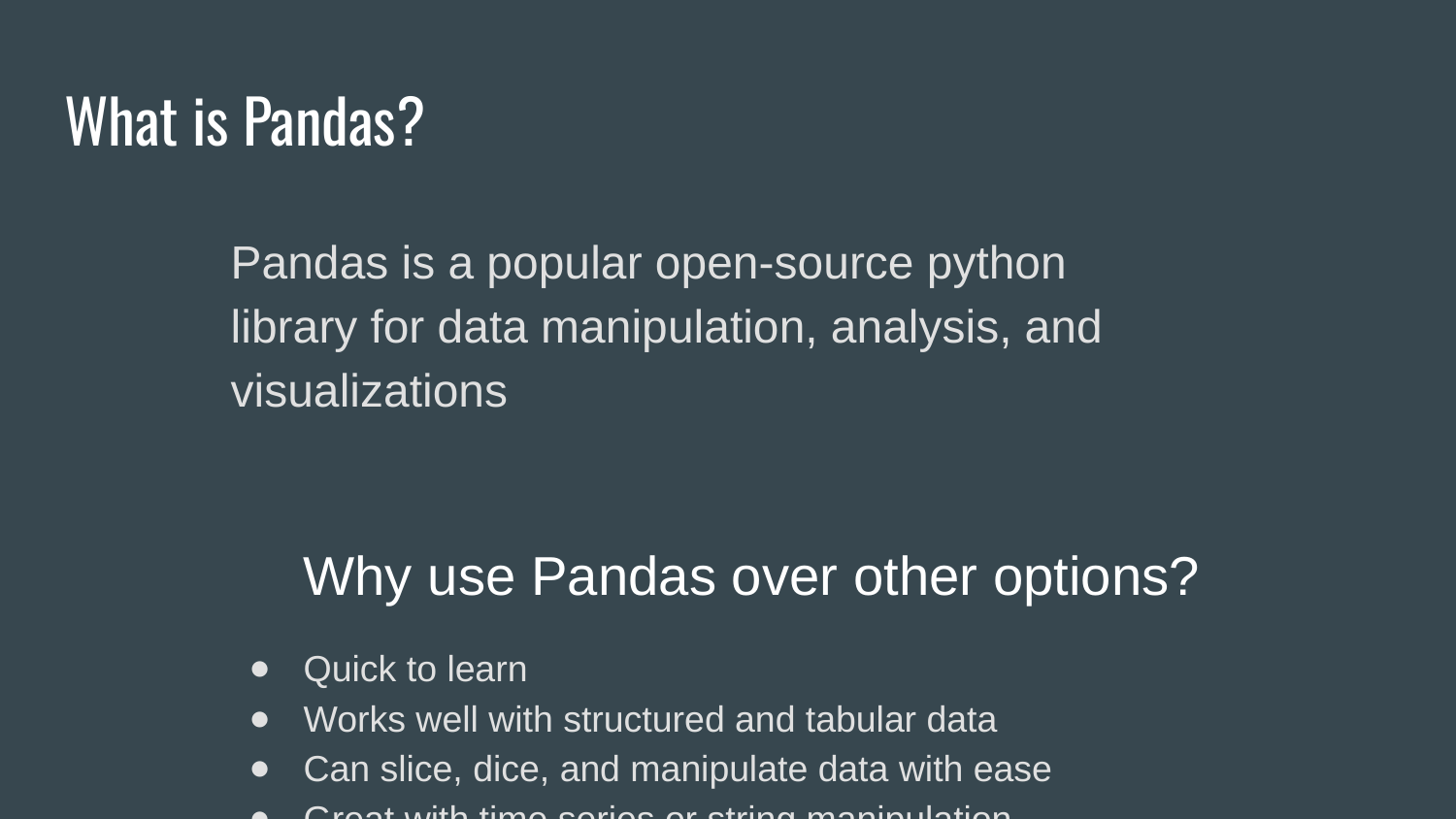

# What is Pandas?
Pandas is a popular open-source python library for data manipulation, analysis, and visualizations

Why use Pandas over other options?
Quick to learn
Works well with structured and tabular data
Can slice, dice, and manipulate data with ease
Great with time series or string manipulation